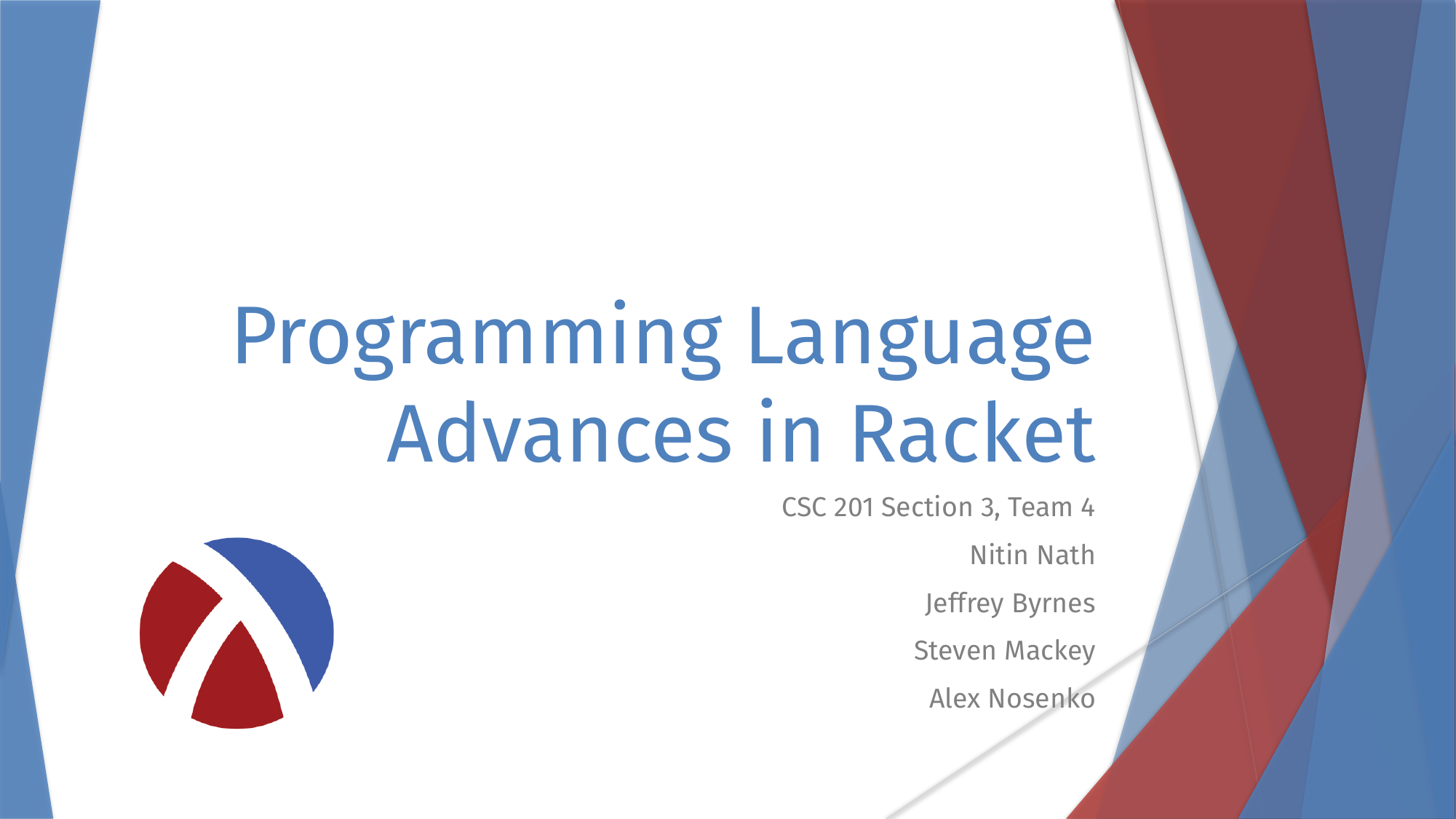

Programming Language Advances in Racket
CSC 201 Section 3, Team 4
Nitin Nath
Jeffrey Byrnes
Steven Mackey
Alex Nosenko